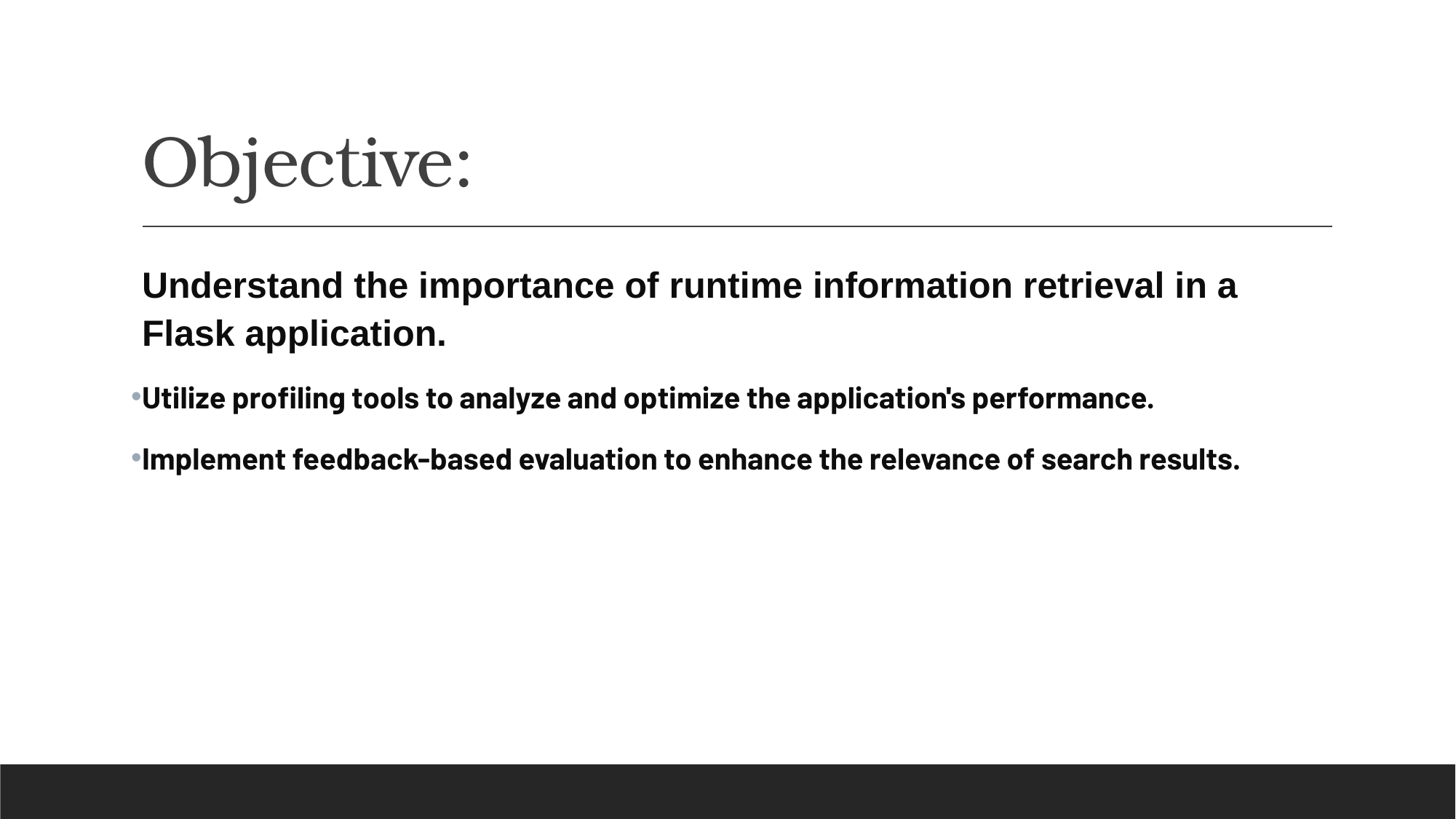

# Objective:
Understand the importance of runtime information retrieval in a Flask application.
Utilize profiling tools to analyze and optimize the application's performance.
Implement feedback-based evaluation to enhance the relevance of search results.